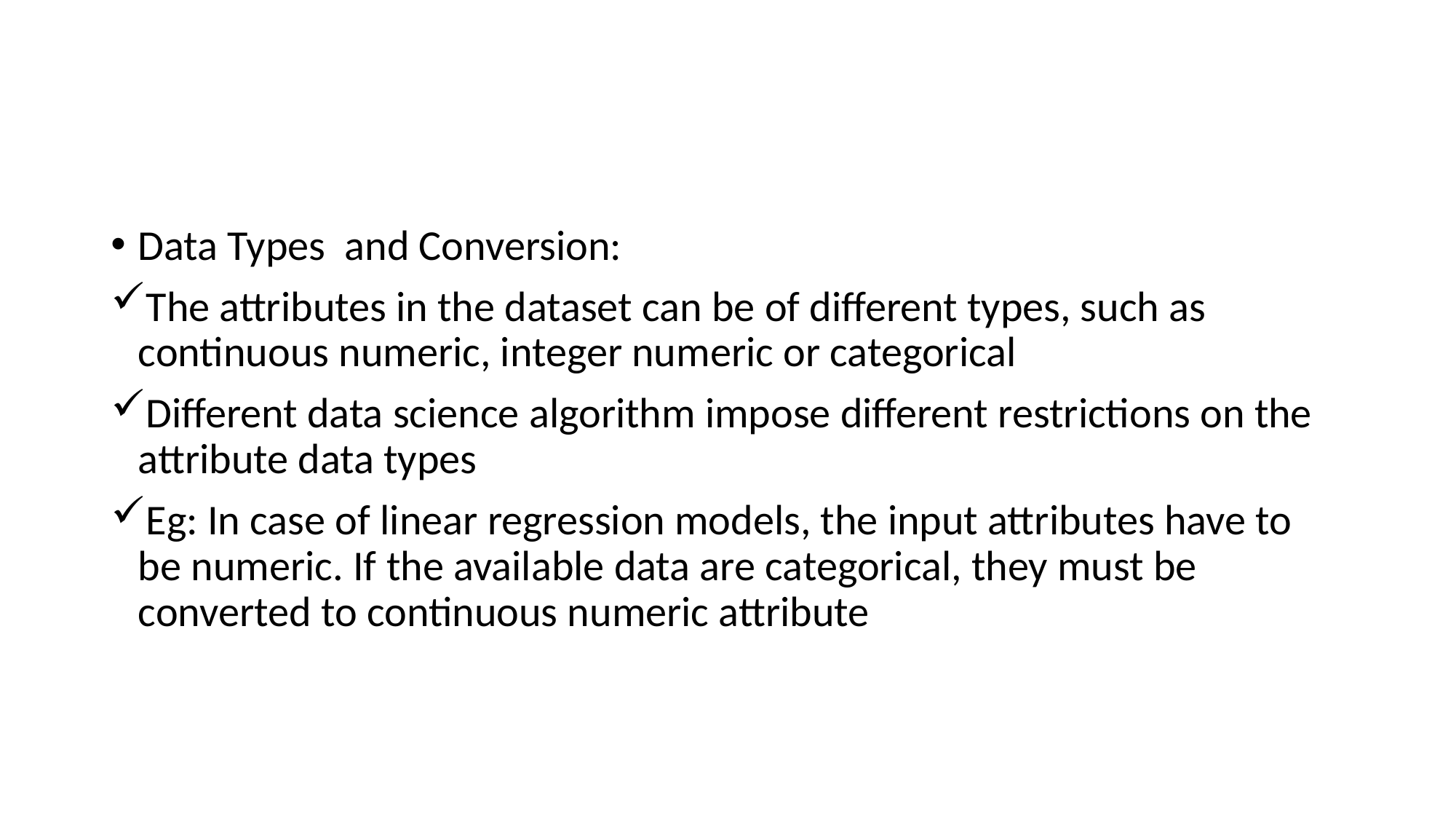

#
Data Types  and Conversion:
The attributes in the dataset can be of different types, such as continuous numeric, integer numeric or categorical
Different data science algorithm impose different restrictions on the attribute data types
Eg: In case of linear regression models, the input attributes have to be numeric. If the available data are categorical, they must be converted to continuous numeric attribute